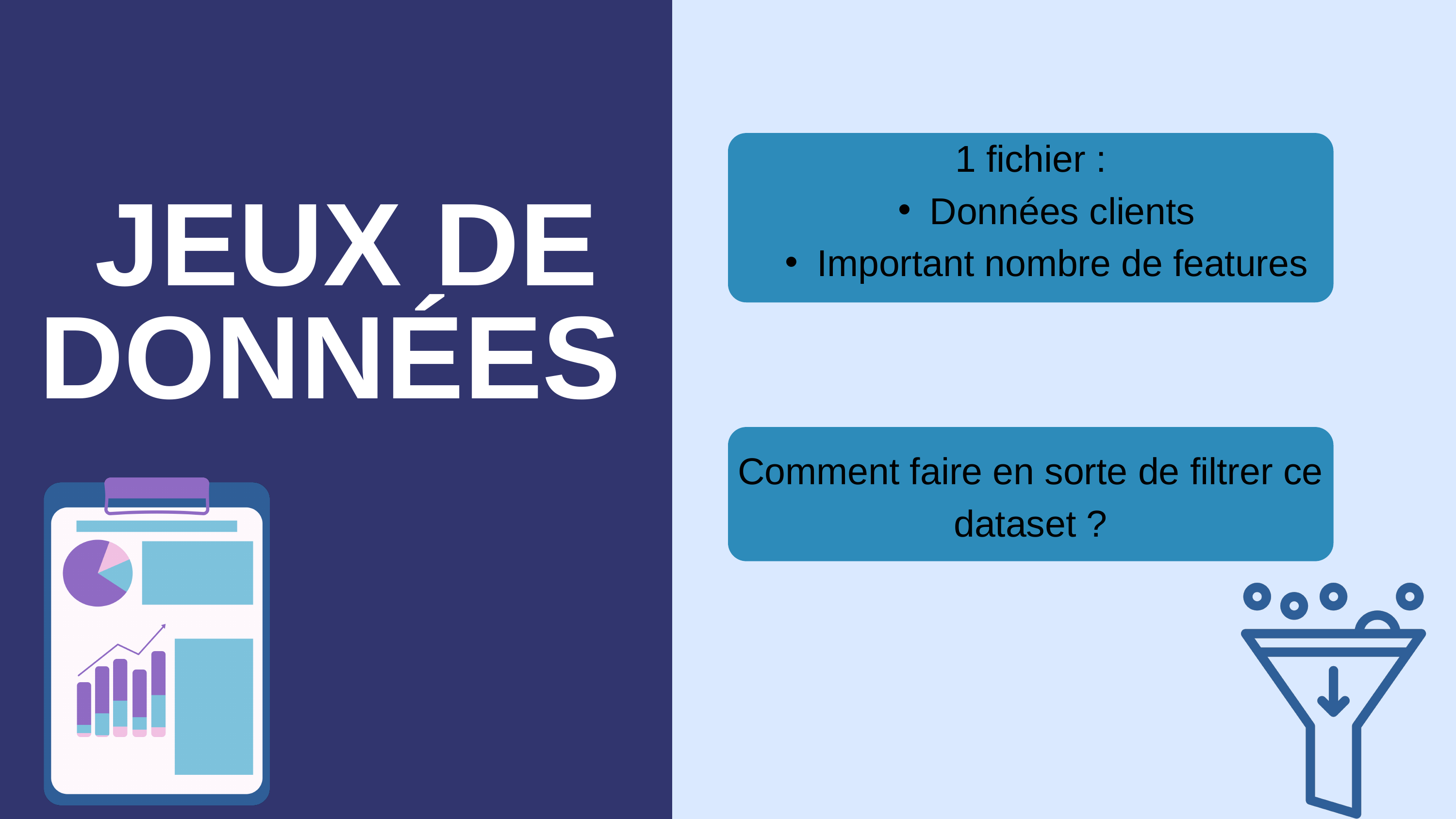

1 fichier :
Données clients
Important nombre de features
 JEUX DE DONNÉES

Comment faire en sorte de filtrer ce dataset ?